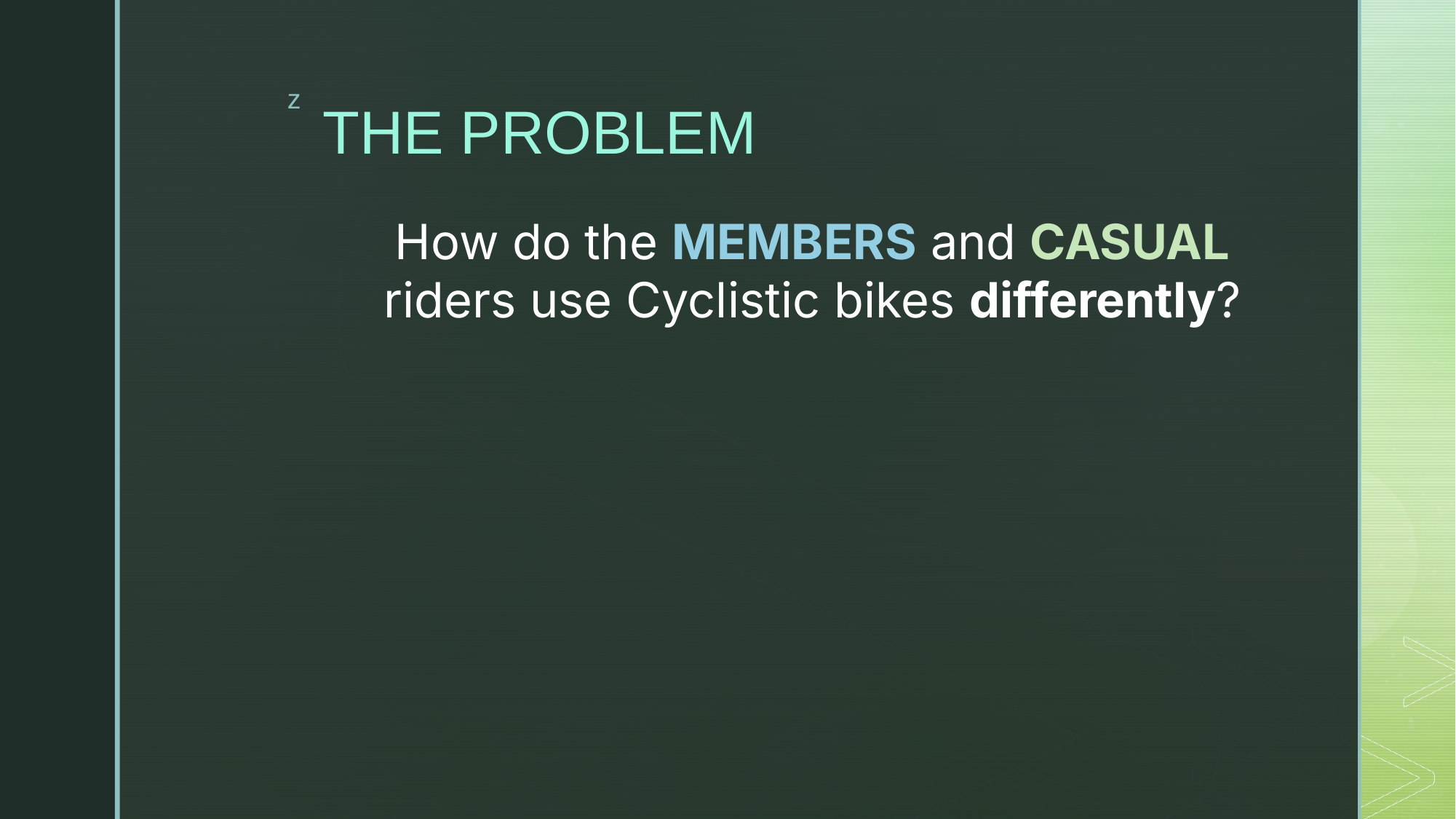

# THE PROBLEM
How do the MEMBERS and CASUAL riders use Cyclistic bikes differently?